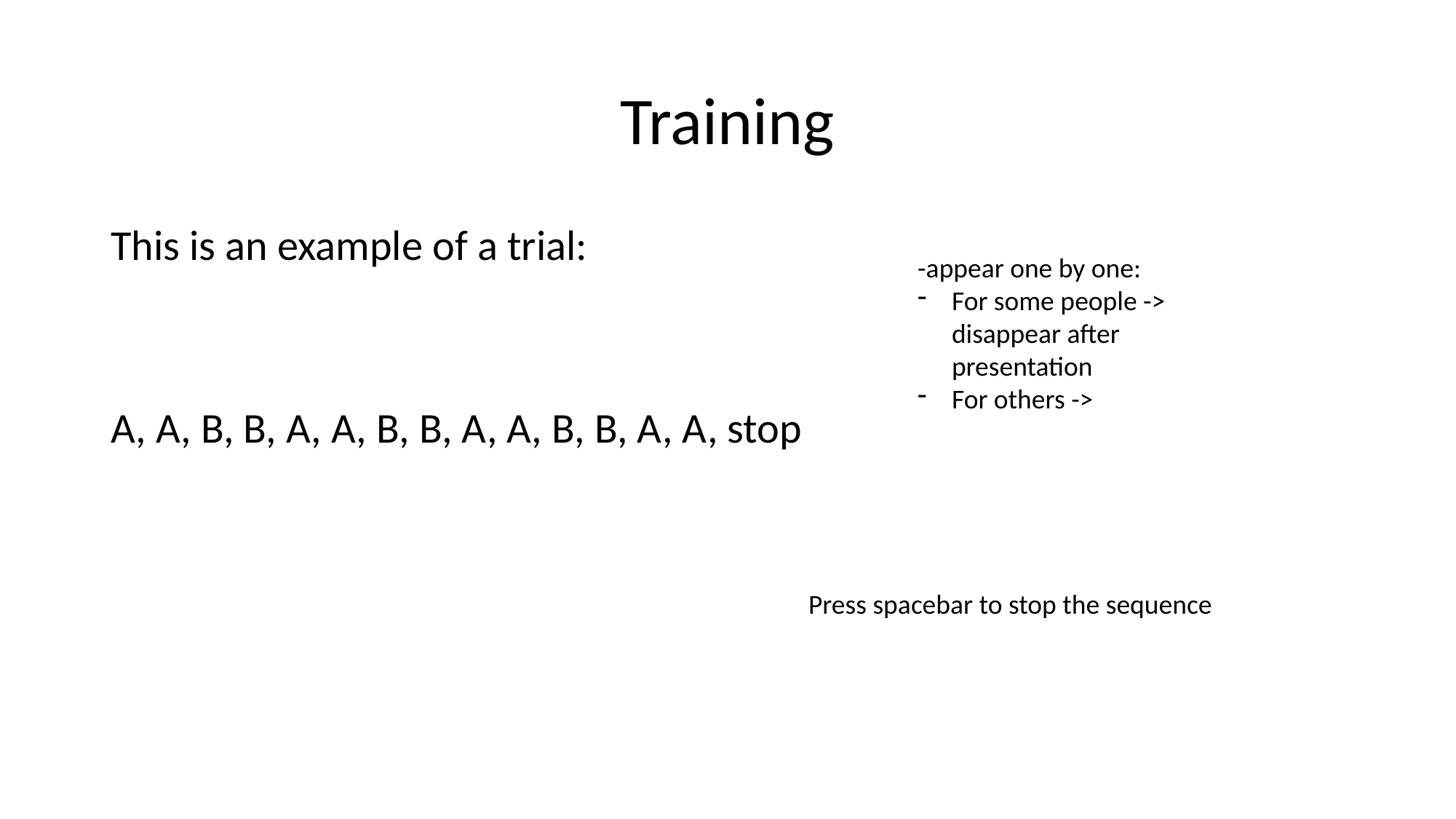

# Training
This is an example of a trial:

A, A, B, B, A, A, B, B, A, A, B, B, A, A, stop
-appear one by one:
For some people -> disappear after presentation
For others ->
Press spacebar to stop the sequence